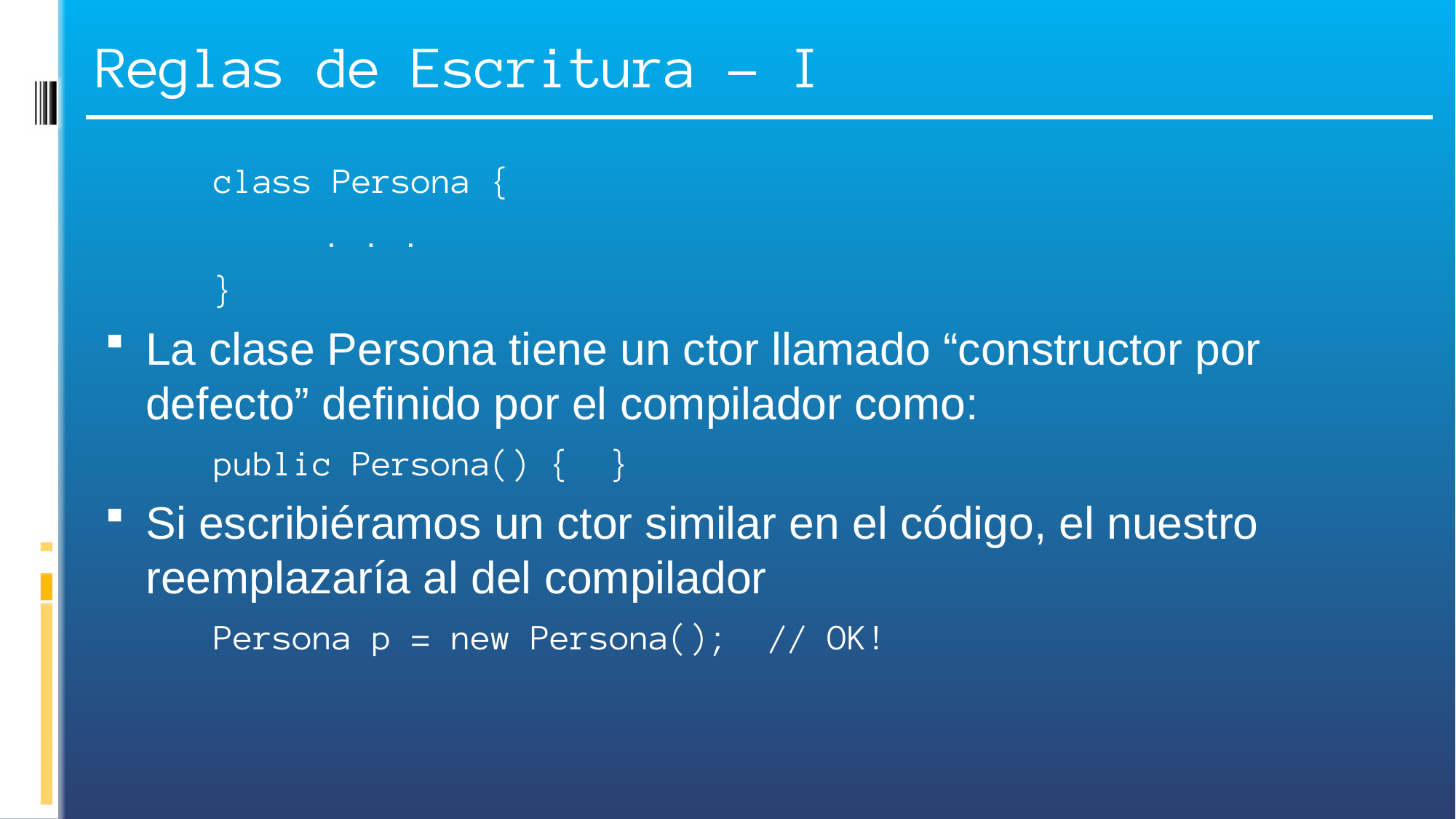

# Reglas de Escritura - I
	class Persona {
		. . .
	}
La clase Persona tiene un ctor llamado “constructor por defecto” definido por el compilador como:
	public Persona() {  }
Si escribiéramos un ctor similar en el código, el nuestro reemplazaría al del compilador
	Persona p = new Persona();  // OK!